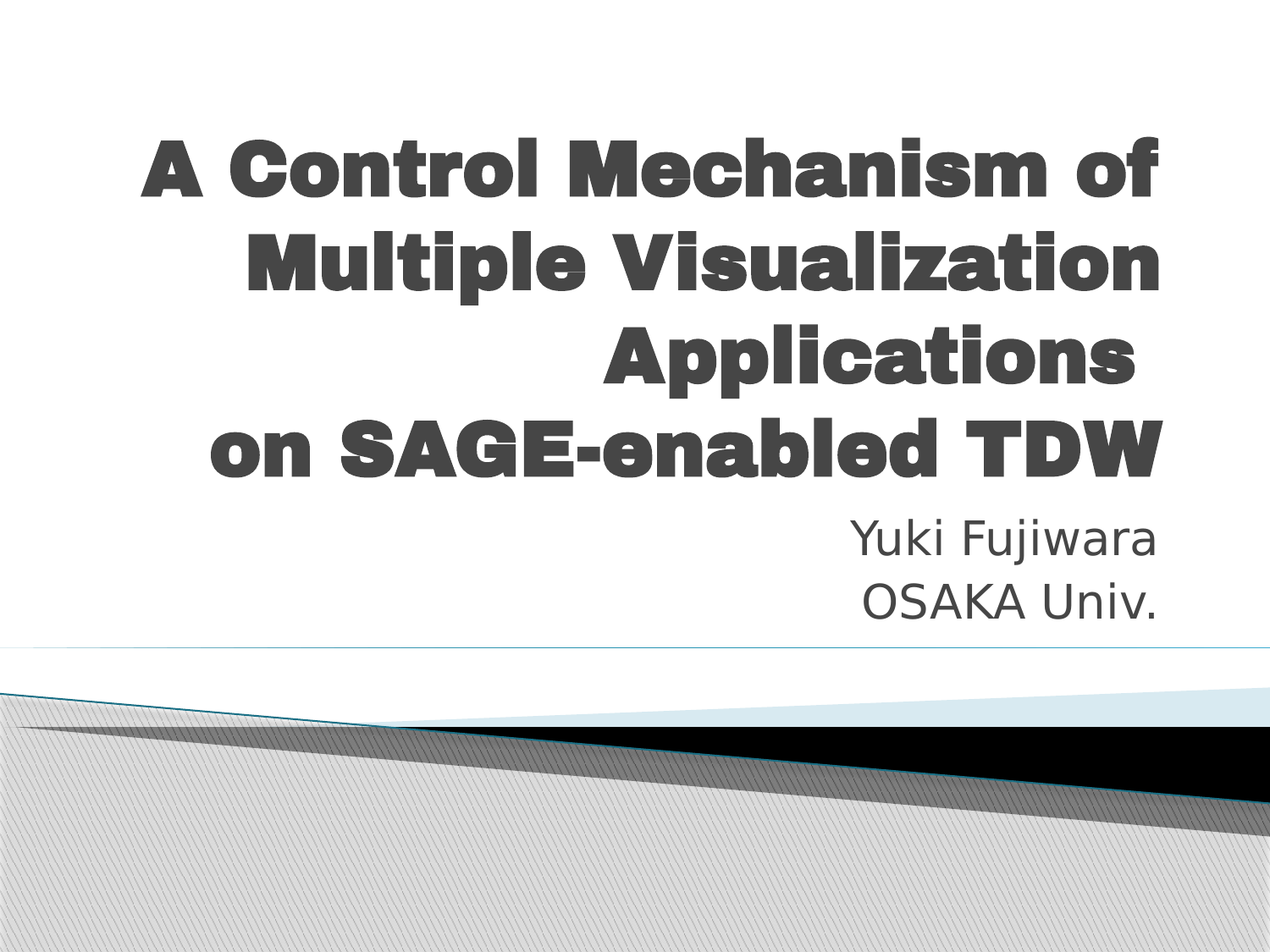

# A Control Mechanism of Multiple Visualization Applications on SAGE-enabled TDW
 Yuki Fujiwara
OSAKA Univ.